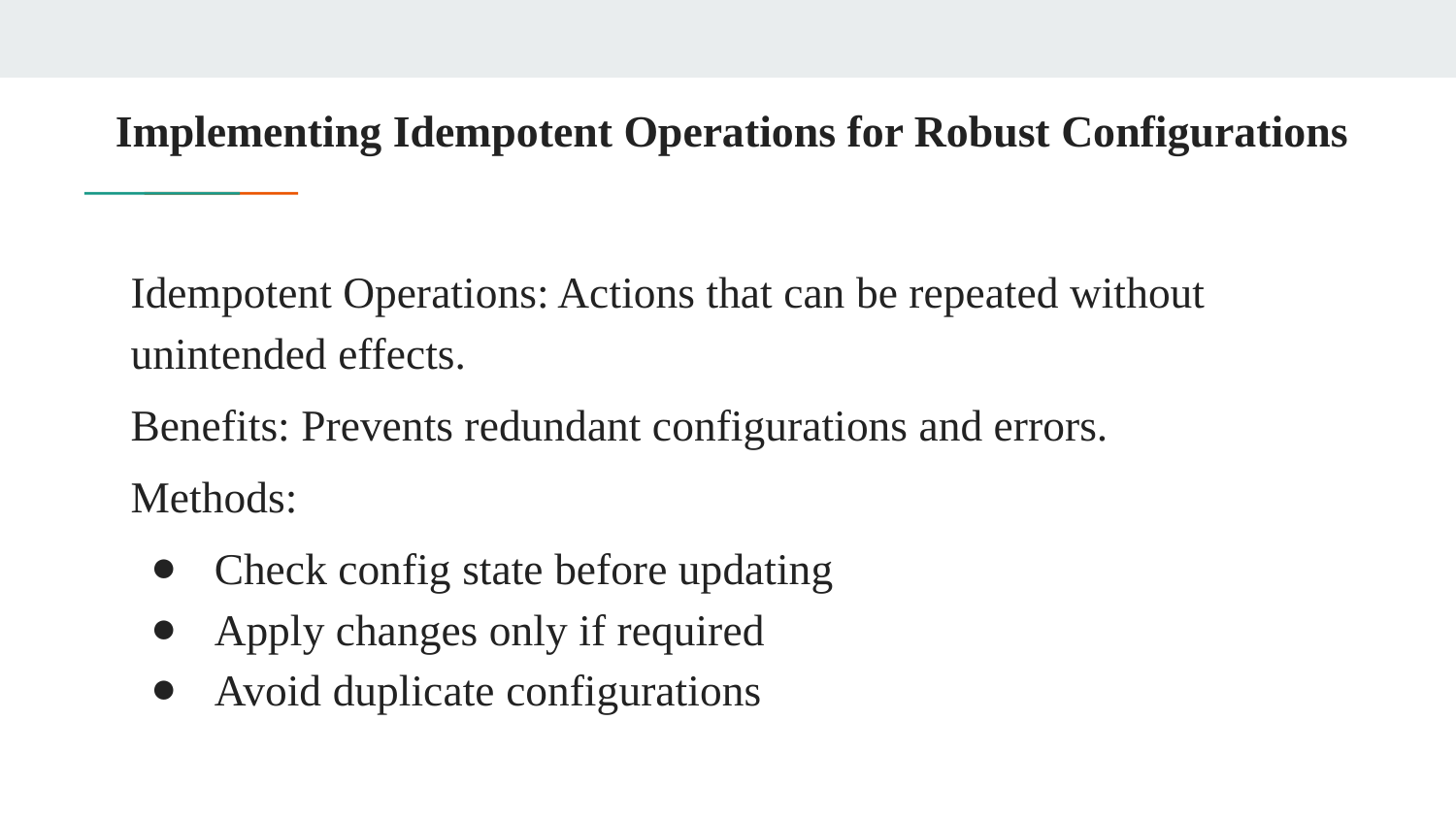

# Implementing Idempotent Operations for Robust Configurations
Idempotent Operations: Actions that can be repeated without unintended effects.
Benefits: Prevents redundant configurations and errors.
Methods:
Check config state before updating
Apply changes only if required
Avoid duplicate configurations